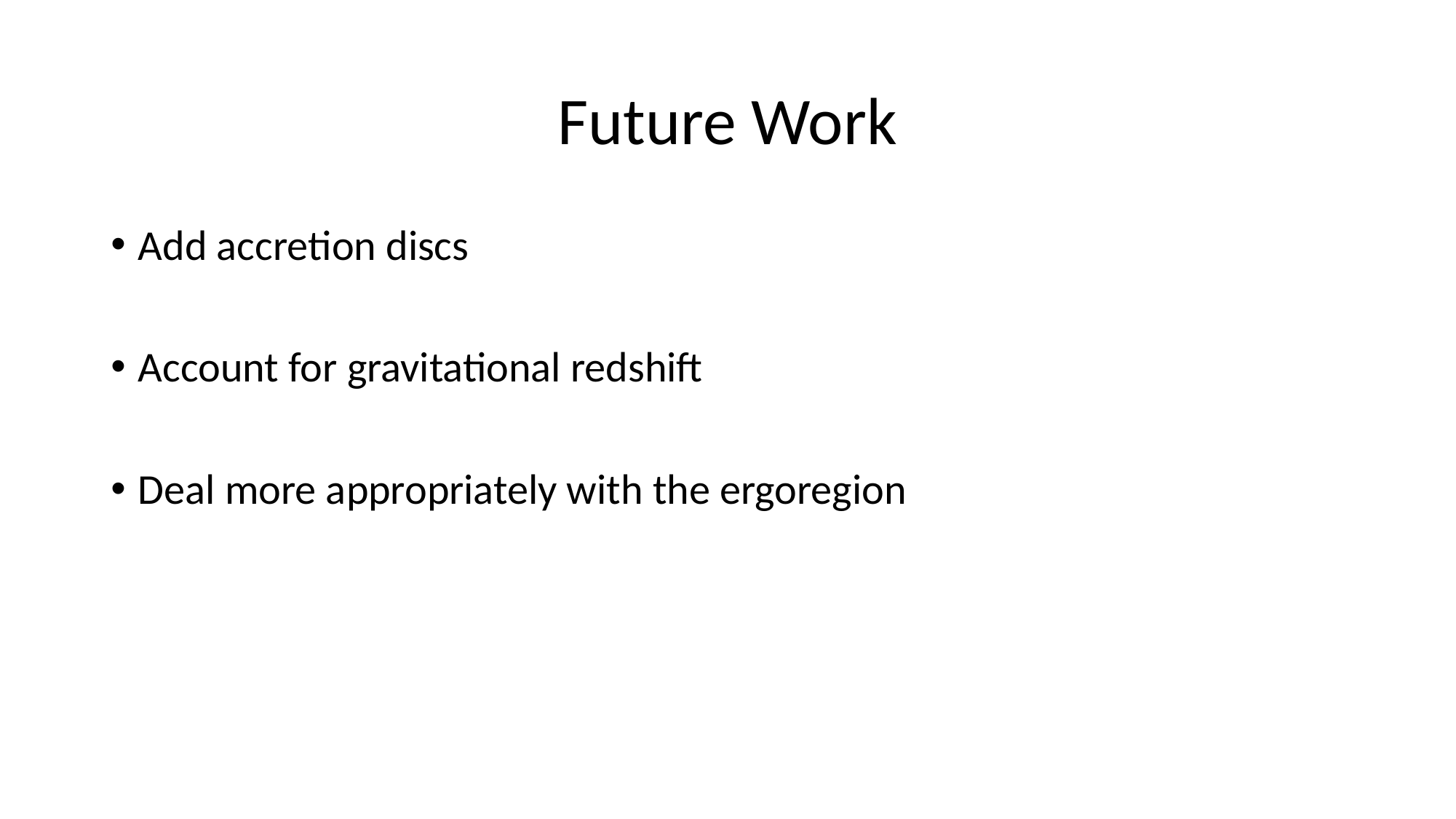

# Future Work
Add accretion discs

Account for gravitational redshift

Deal more appropriately with the ergoregion